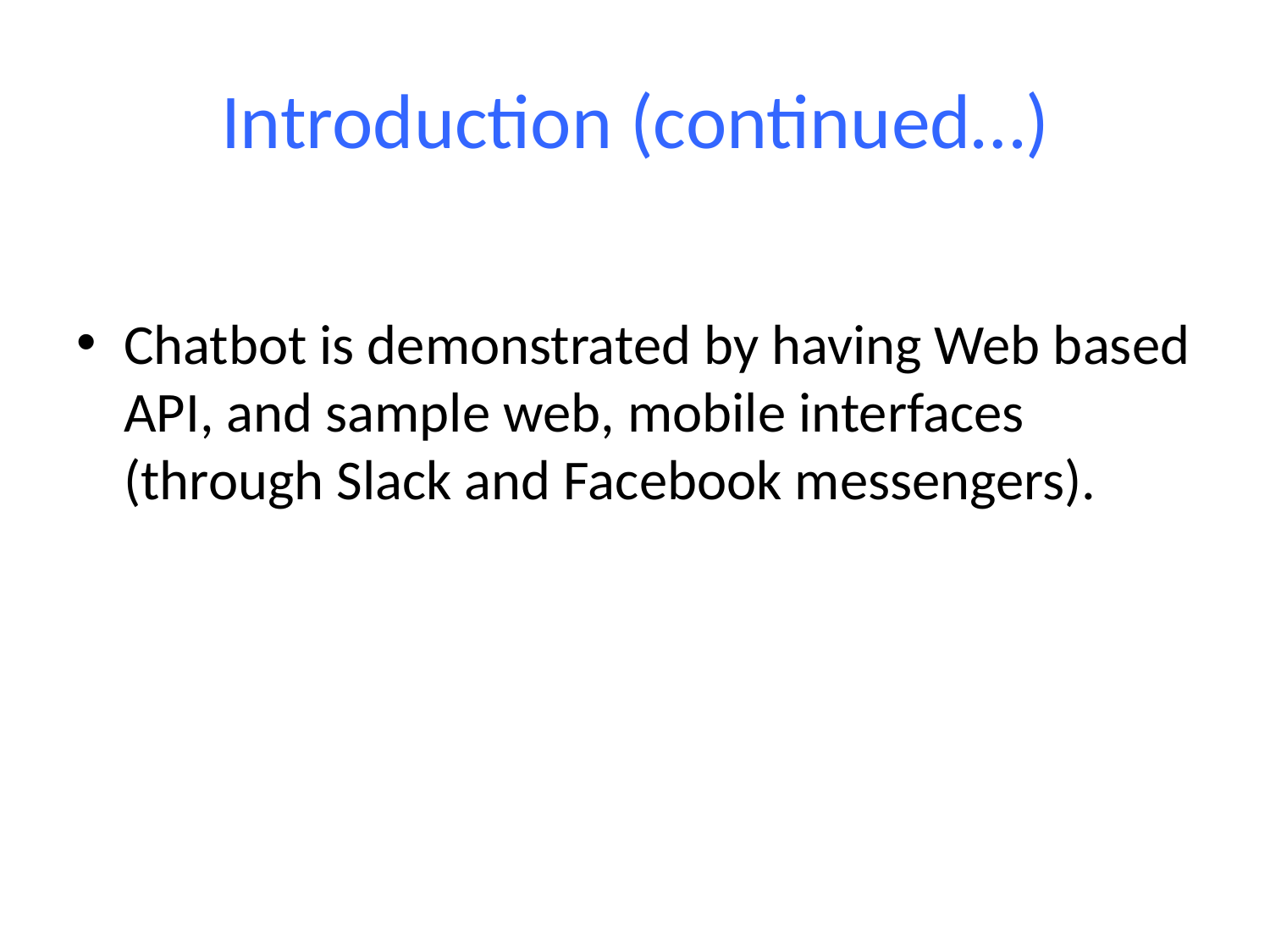

# Introduction (continued…)

Chatbot is demonstrated by having Web based API, and sample web, mobile interfaces (through Slack and Facebook messengers).